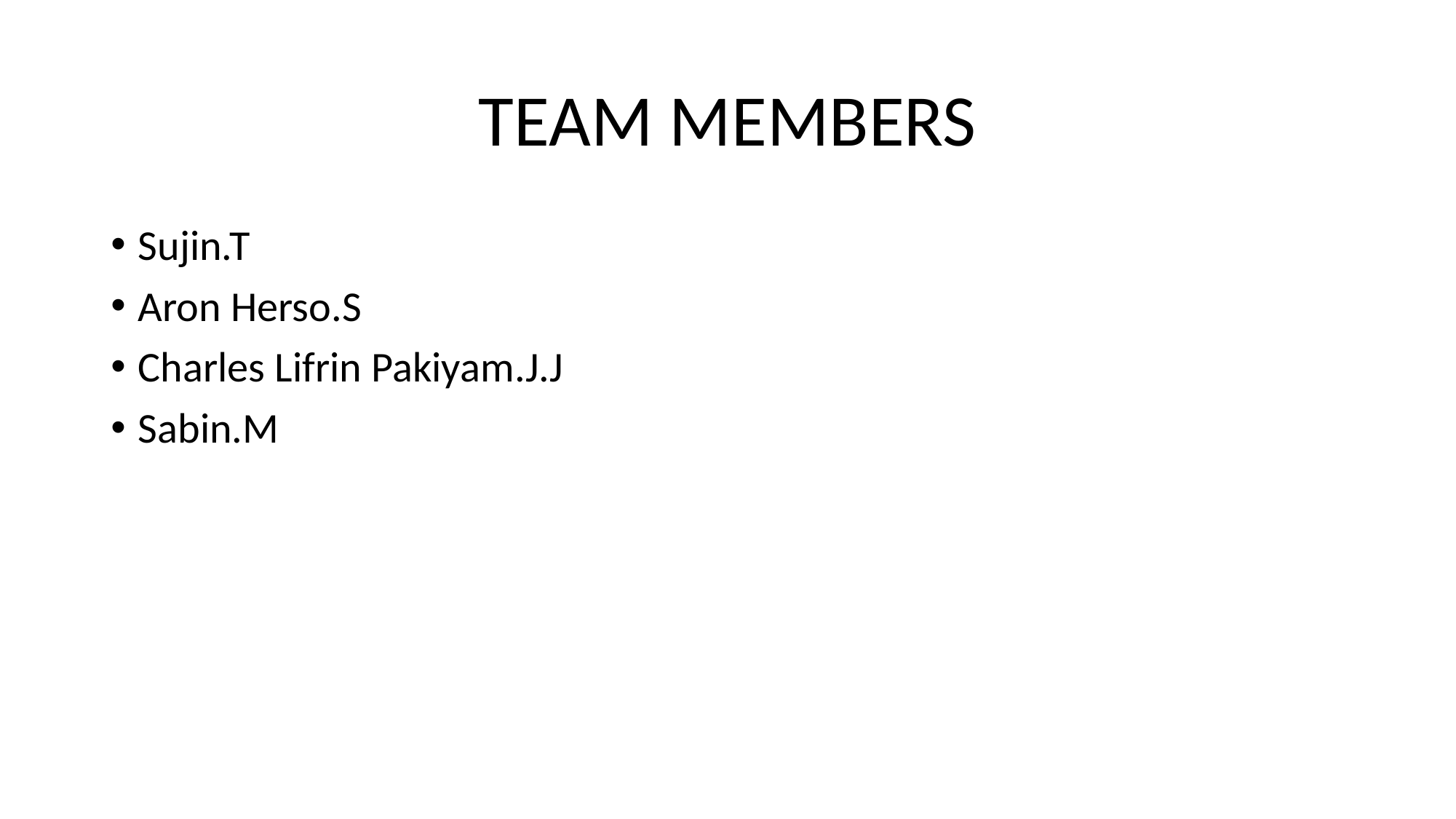

# TEAM MEMBERS
Sujin.T
Aron Herso.S
Charles Lifrin Pakiyam.J.J
Sabin.M